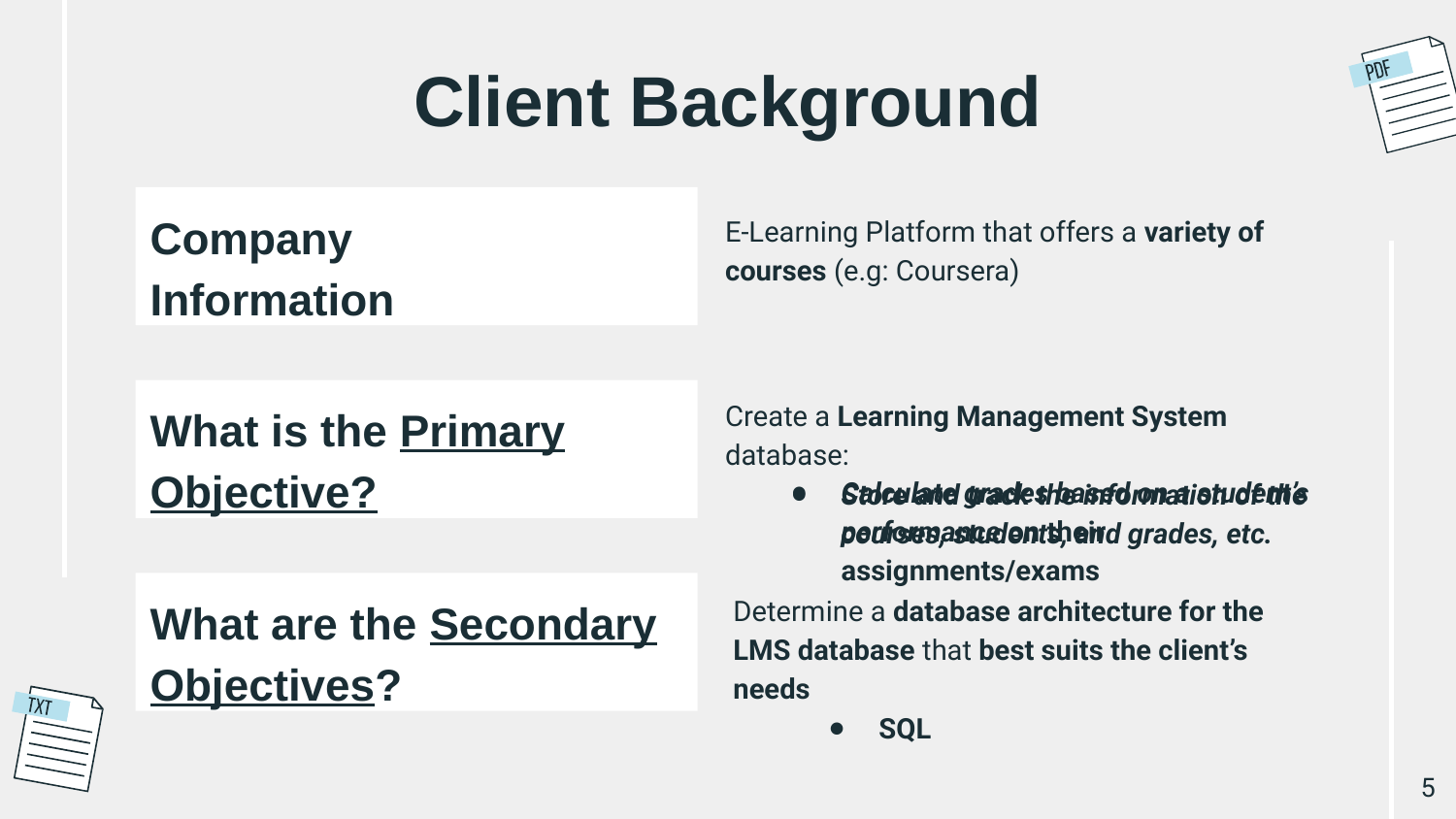

# Client Background
E-Learning Platform that offers a variety of courses (e.g: Coursera)
Company
Information
Create a Learning Management System database:
What is the Primary Objective?
Store and track the information of the courses, students, and grades, etc.
Calculate grades based on a student’s performance on their assignments/exams
What are the Secondary Objectives?
Determine a database architecture for the LMS database that best suits the client’s needs
SQL
5